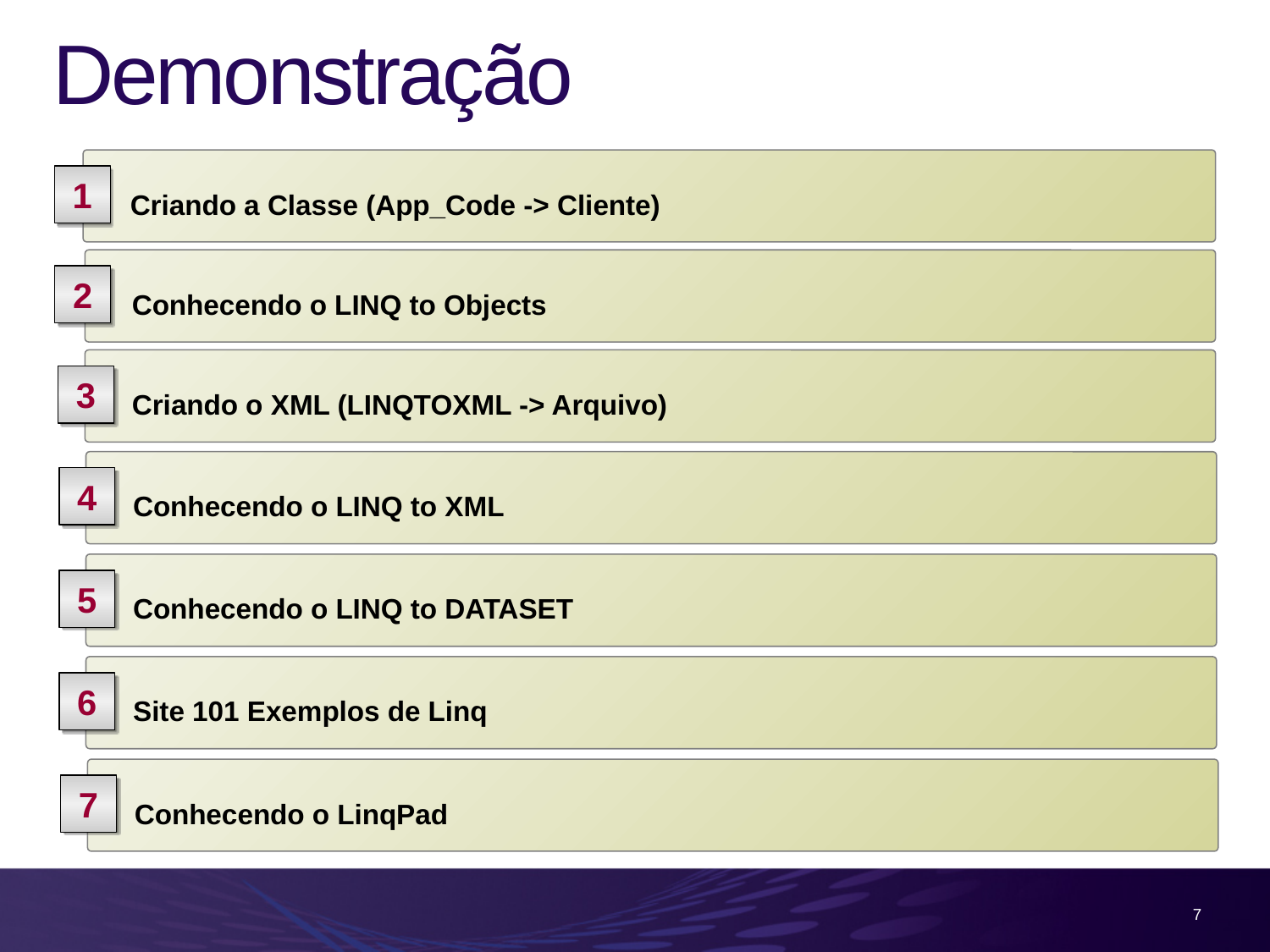

# Demonstração
 Criando a Classe (App_Code -> Cliente)
1
 Conhecendo o LINQ to Objects
2
 Criando o XML (LINQTOXML -> Arquivo)
3
 Conhecendo o LINQ to XML
4
 Conhecendo o LINQ to DATASET
5
 Site 101 Exemplos de Linq
6
 Conhecendo o LinqPad
7
7